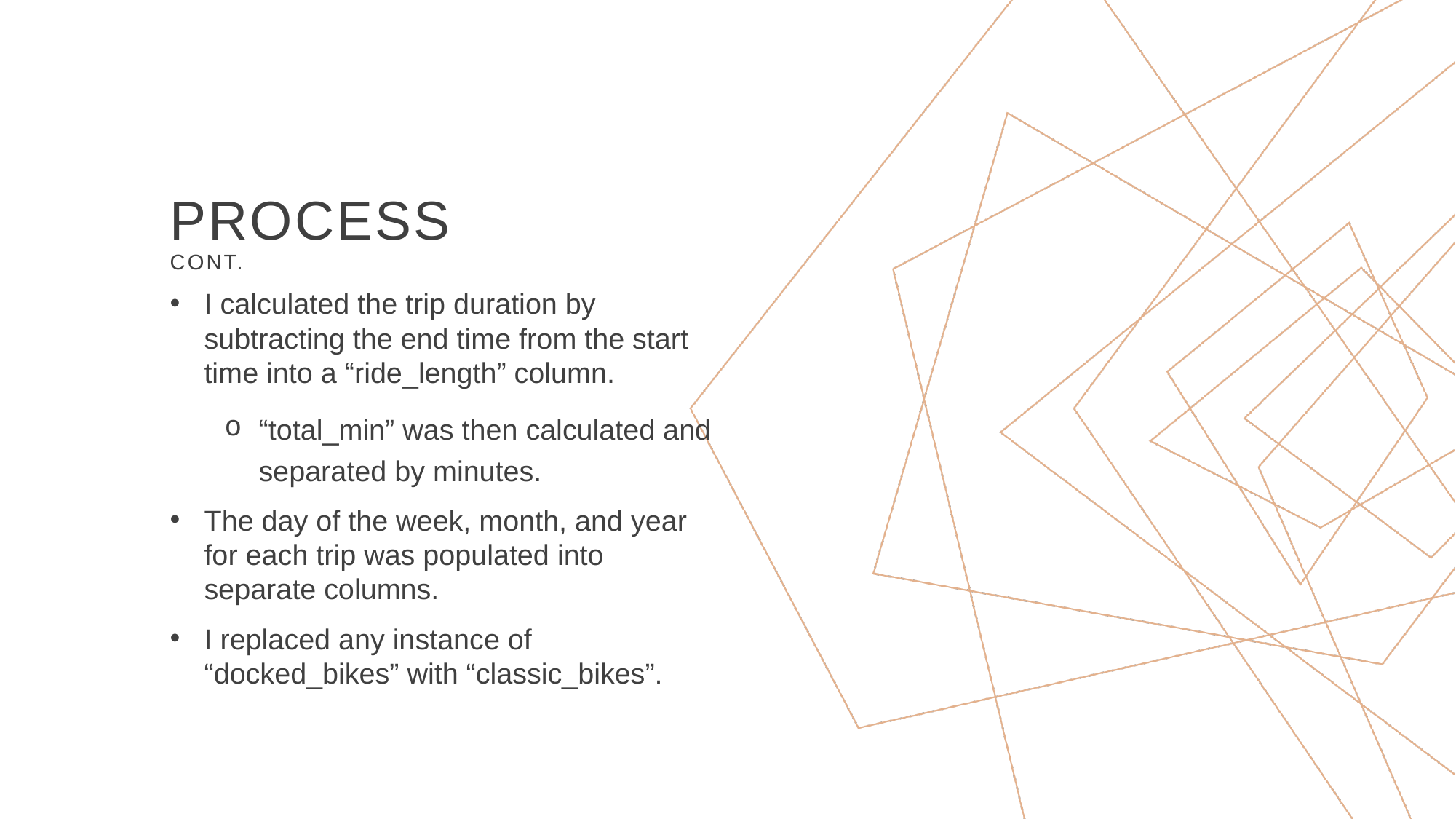

# Process cont.
I calculated the trip duration by subtracting the end time from the start time into a “ride_length” column.
“total_min” was then calculated and separated by minutes.
The day of the week, month, and year for each trip was populated into separate columns.
I replaced any instance of “docked_bikes” with “classic_bikes”.